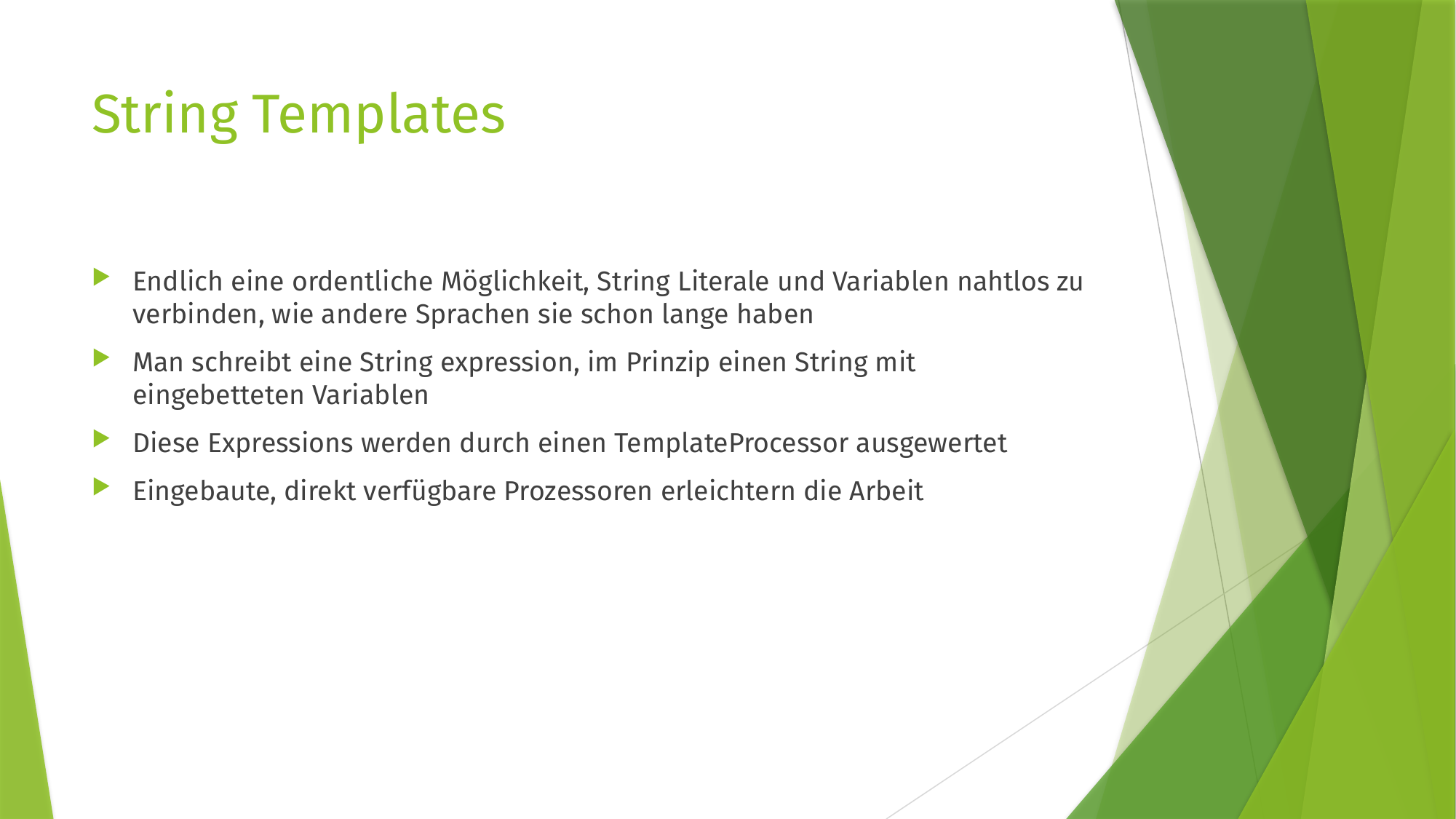

# String Templates
Endlich eine ordentliche Möglichkeit, String Literale und Variablen nahtlos zu verbinden, wie andere Sprachen sie schon lange haben
Man schreibt eine String expression, im Prinzip einen String mit eingebetteten Variablen
Diese Expressions werden durch einen TemplateProcessor ausgewertet
Eingebaute, direkt verfügbare Prozessoren erleichtern die Arbeit